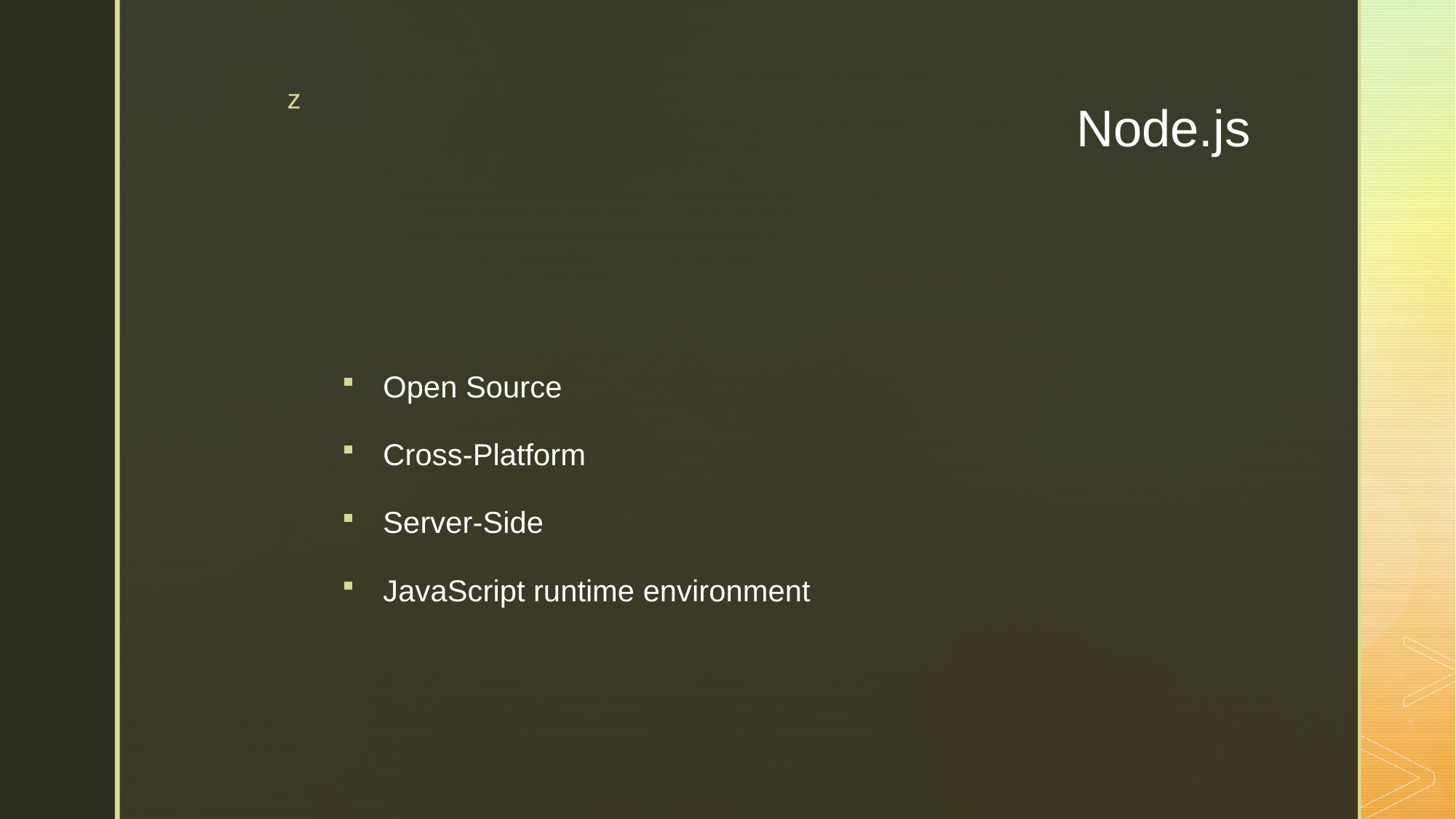

# Node.js
Open Source
Cross-Platform
Server-Side
JavaScript runtime environment